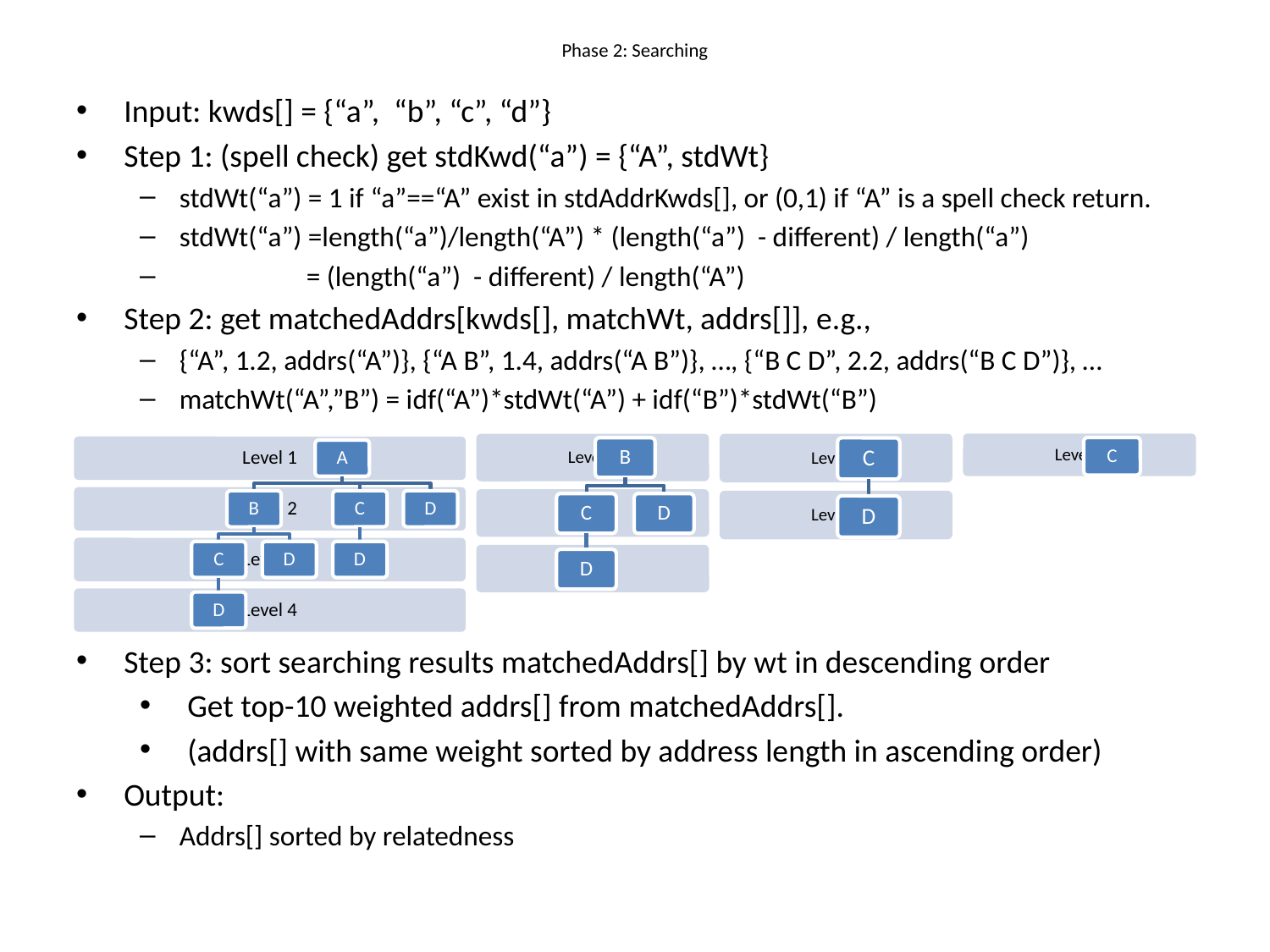

# Phase 2: Searching
Input: kwds[] = {“a”,  “b”, “c”, “d”}
Step 1: (spell check) get stdKwd(“a”) = {“A”, stdWt}
stdWt(“a”) = 1 if “a”==“A” exist in stdAddrKwds[], or (0,1) if “A” is a spell check return.
stdWt(“a”) =length(“a”)/length(“A”) * (length(“a”)  - different) / length(“a”)
                    = (length(“a”)  - different) / length(“A”)
Step 2: get matchedAddrs[kwds[], matchWt, addrs[]], e.g.,
{“A”, 1.2, addrs(“A”)}, {“A B”, 1.4, addrs(“A B”)}, …, {“B C D”, 2.2, addrs(“B C D”)}, …
matchWt(“A”,”B”) = idf(“A”)*stdWt(“A”) + idf(“B”)*stdWt(“B”)
Level 4
Level 3
Level 2
Level 1
A
B
C
D
D
C
D
D
Level 3
Level 2
Level 1
B
C
D
D
Level 2
Level 1
C
D
Level 1
C
Step 3: sort searching results matchedAddrs[] by wt in descending order
Get top-10 weighted addrs[] from matchedAddrs[].
(addrs[] with same weight sorted by address length in ascending order)
Output:
Addrs[] sorted by relatedness